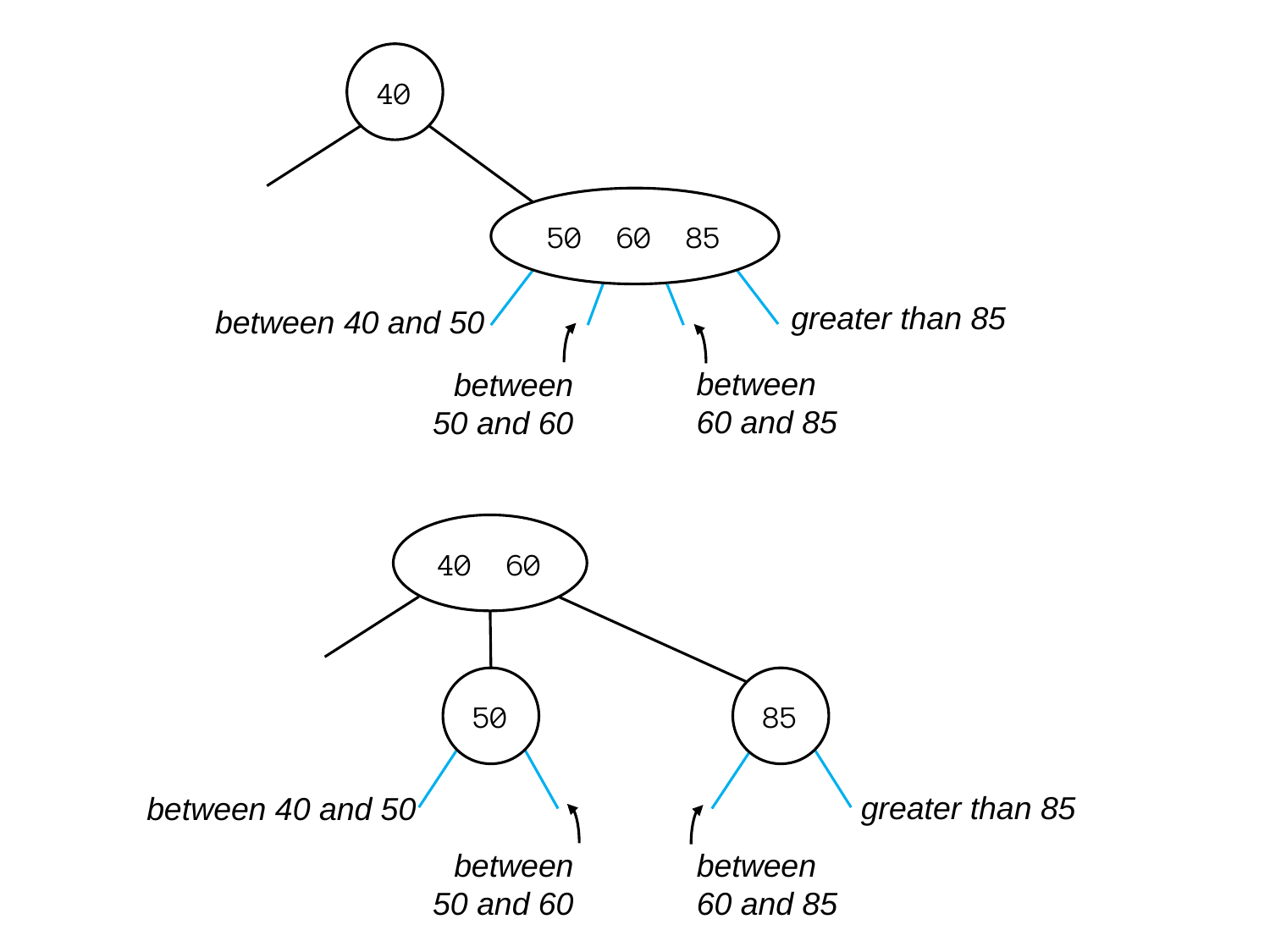

40
50  60  85
greater than 85
between 40 and 50

between
60 and 85
between
50 and 60
40  60
50
85
greater than 85
between 40 and 50

between
60 and 85
between
50 and 60